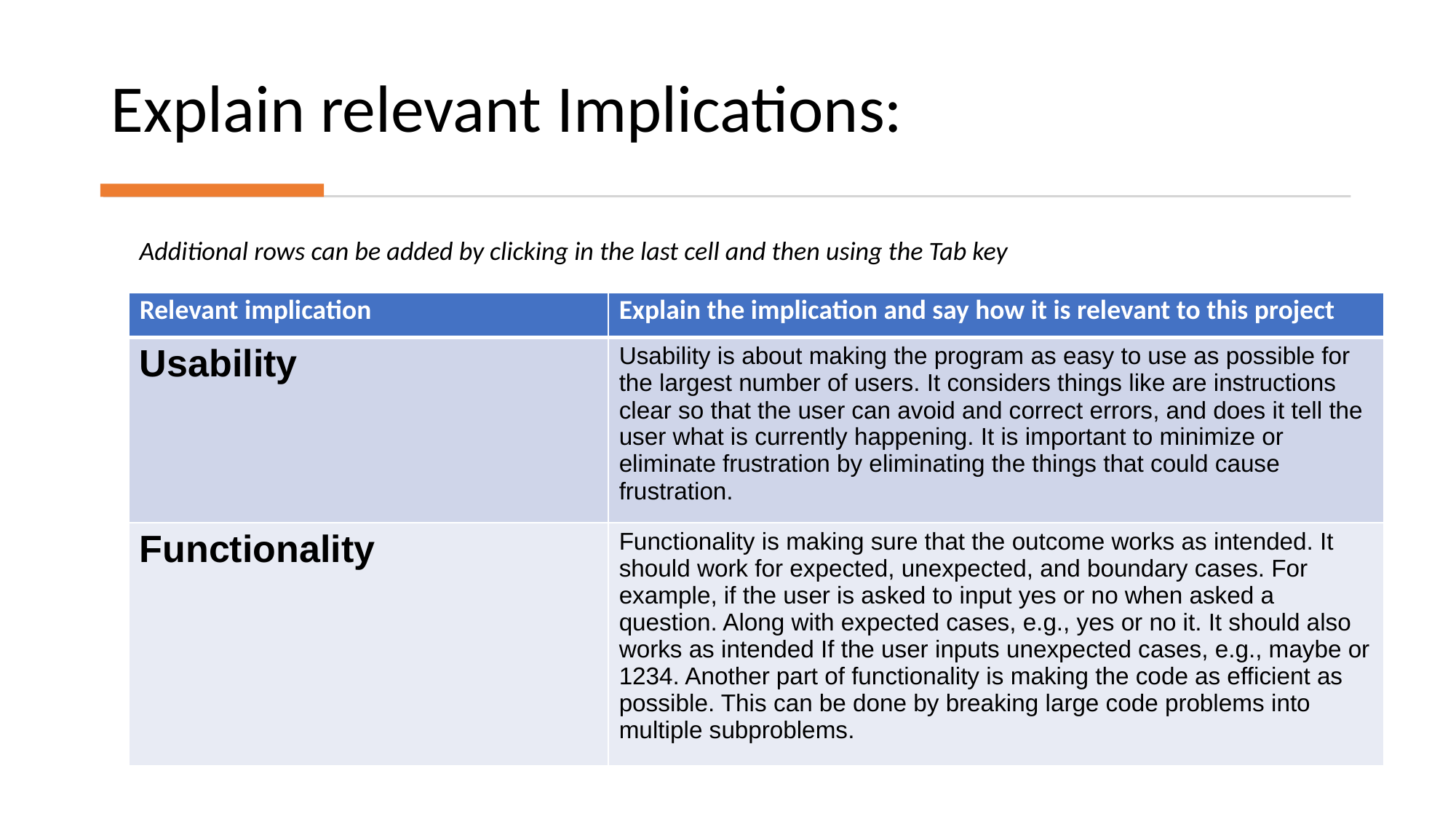

# Explain relevant Implications:

Additional rows can be added by clicking in the last cell and then using the Tab key
| Relevant implication | Explain the implication and say how it is relevant to this project |
| --- | --- |
| Usability | Usability is about making the program as easy to use as possible for the largest number of users. It considers things like are instructions clear so that the user can avoid and correct errors, and does it tell the user what is currently happening. It is important to minimize or eliminate frustration by eliminating the things that could cause frustration. |
| Functionality | Functionality is making sure that the outcome works as intended. It should work for expected, unexpected, and boundary cases. For example, if the user is asked to input yes or no when asked a question. Along with expected cases, e.g., yes or no it. It should also works as intended If the user inputs unexpected cases, e.g., maybe or 1234. Another part of functionality is making the code as efficient as possible. This can be done by breaking large code problems into multiple subproblems. |